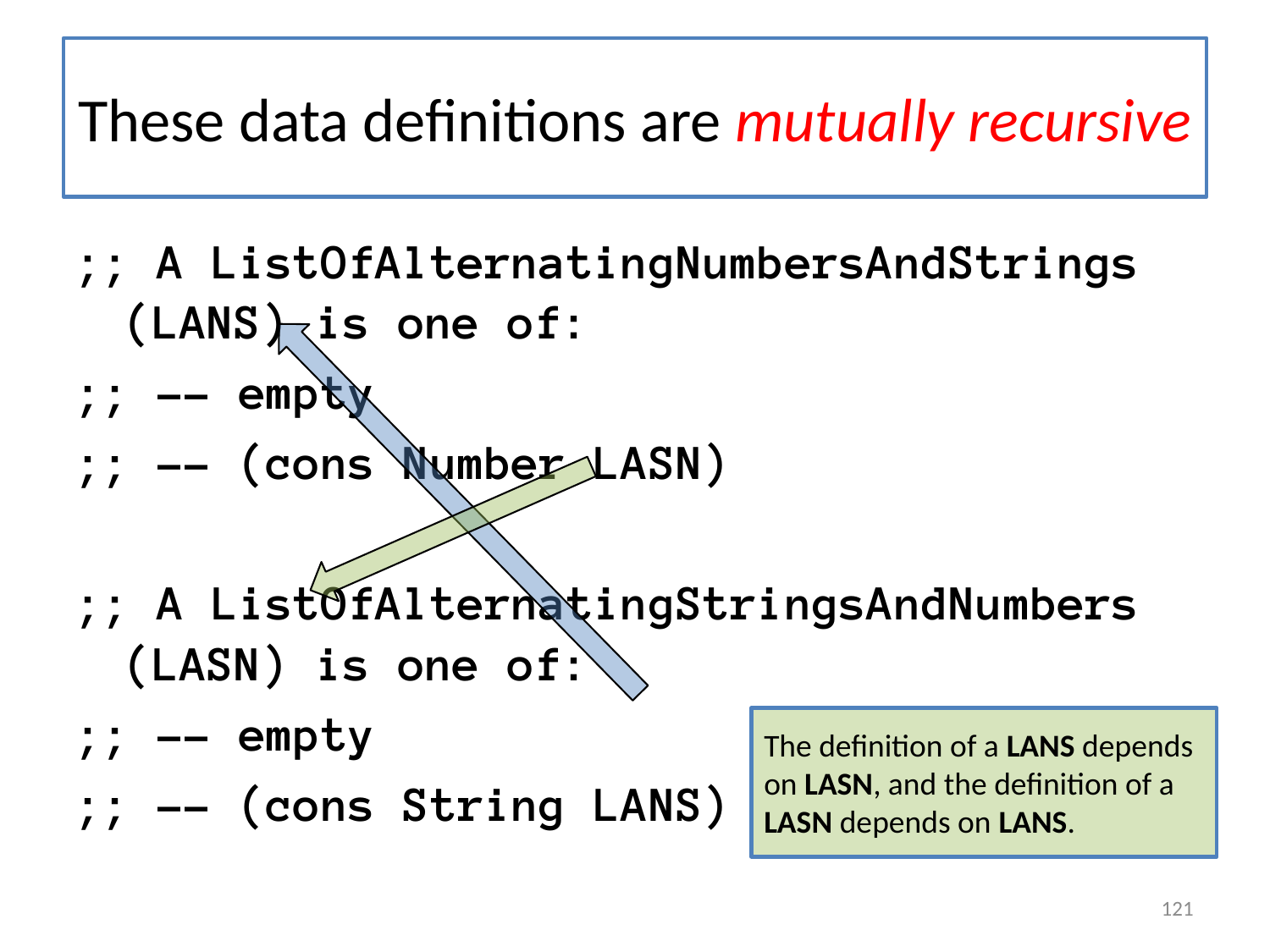

# These data definitions are mutually recursive
;; A ListOfAlternatingNumbersAndStrings (LANS) is one of:
;; -- empty
;; -- (cons Number LASN)

;; A ListOfAlternatingStringsAndNumbers (LASN) is one of:
;; -- empty
;; -- (cons String LANS)

The definition of a LANS depends on LASN, and the definition of a LASN depends on LANS.
121